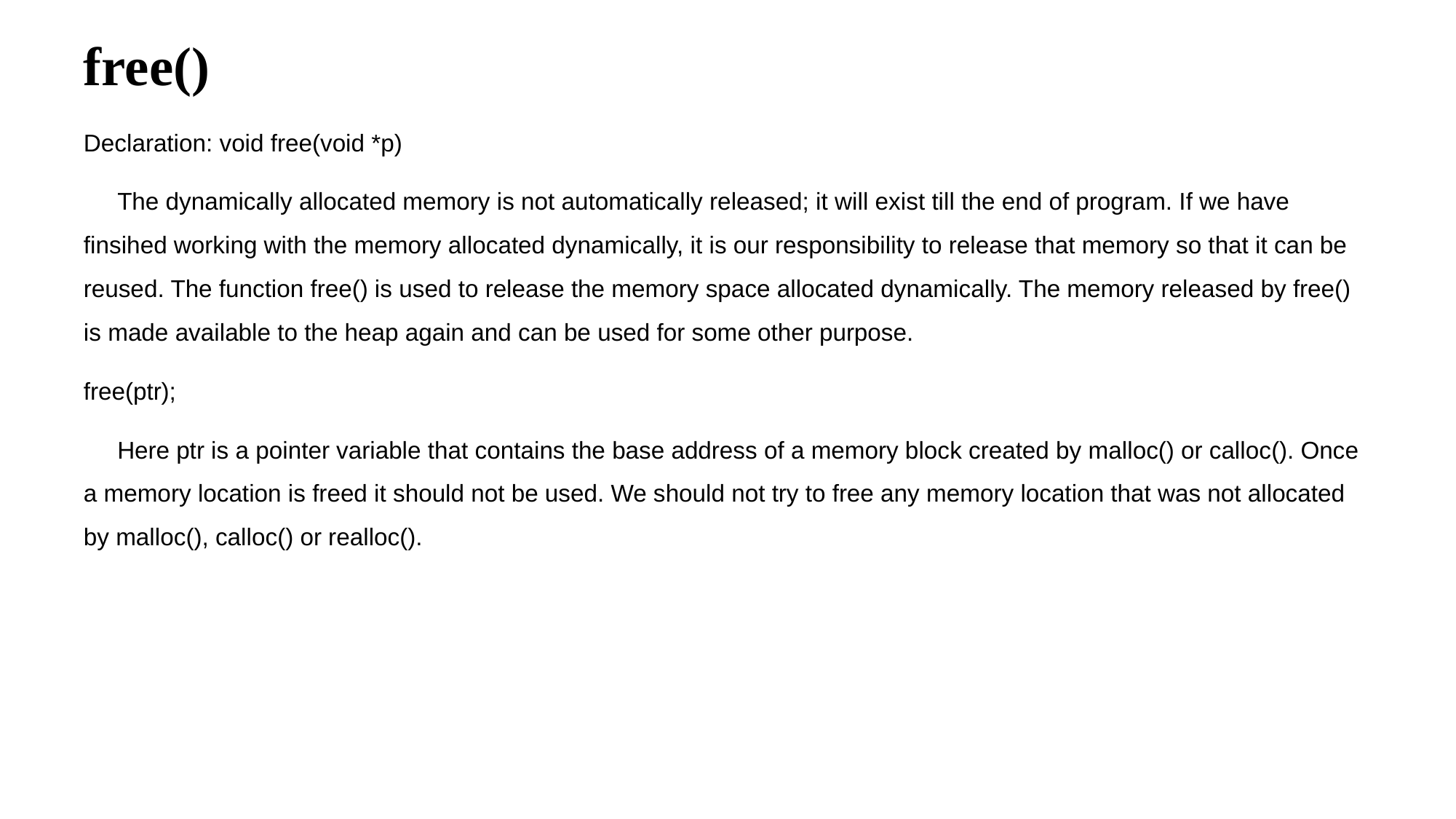

free()
Declaration: void free(void *p)
     The dynamically allocated memory is not automatically released; it will exist till the end of program. If we have finsihed working with the memory allocated dynamically, it is our responsibility to release that memory so that it can be reused. The function free() is used to release the memory space allocated dynamically. The memory released by free() is made available to the heap again and can be used for some other purpose.
free(ptr);
     Here ptr is a pointer variable that contains the base address of a memory block created by malloc() or calloc(). Once a memory location is freed it should not be used. We should not try to free any memory location that was not allocated by malloc(), calloc() or realloc().